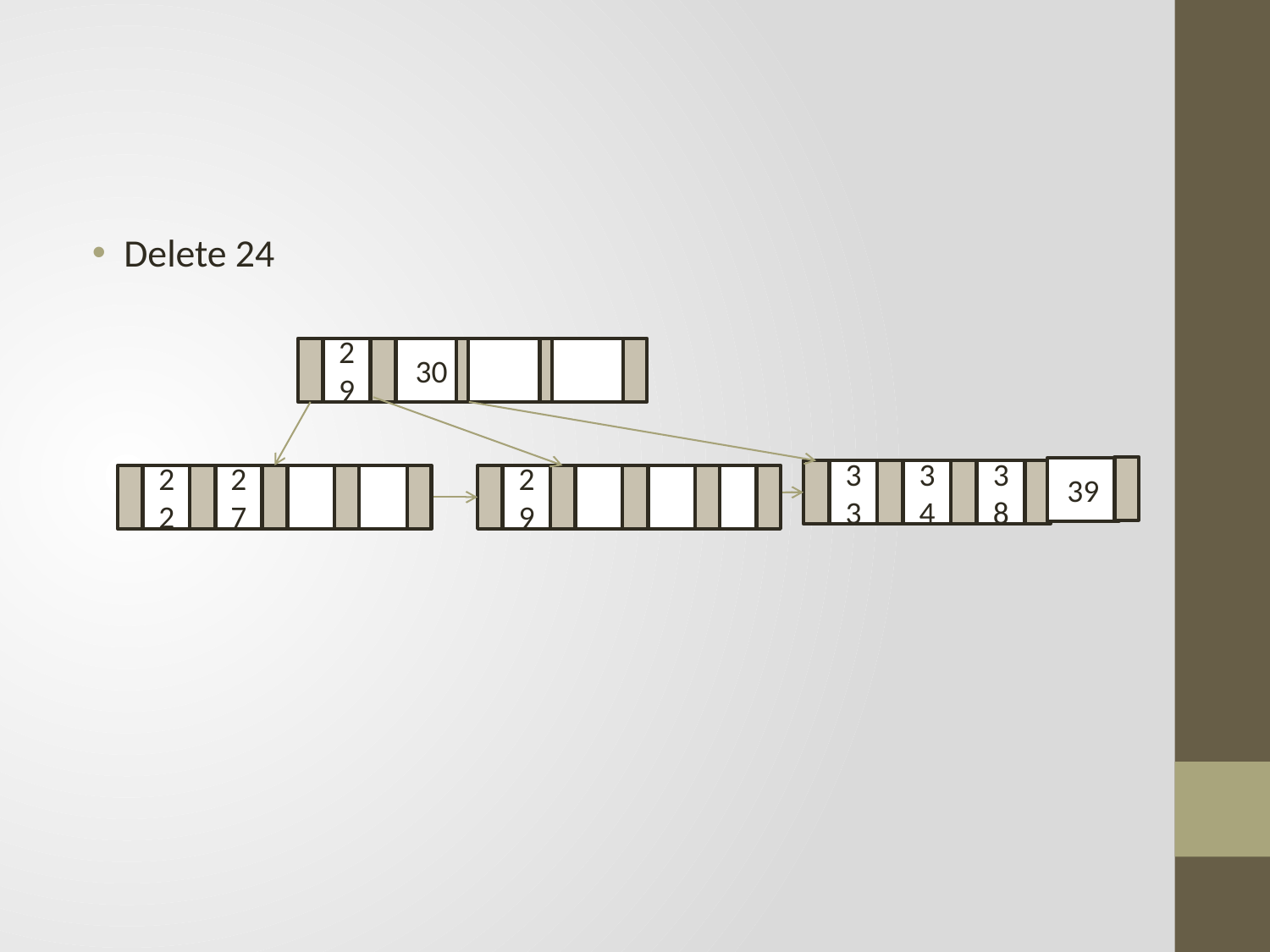

#
Delete 24

29

30

39

33

34

38

22

27

29